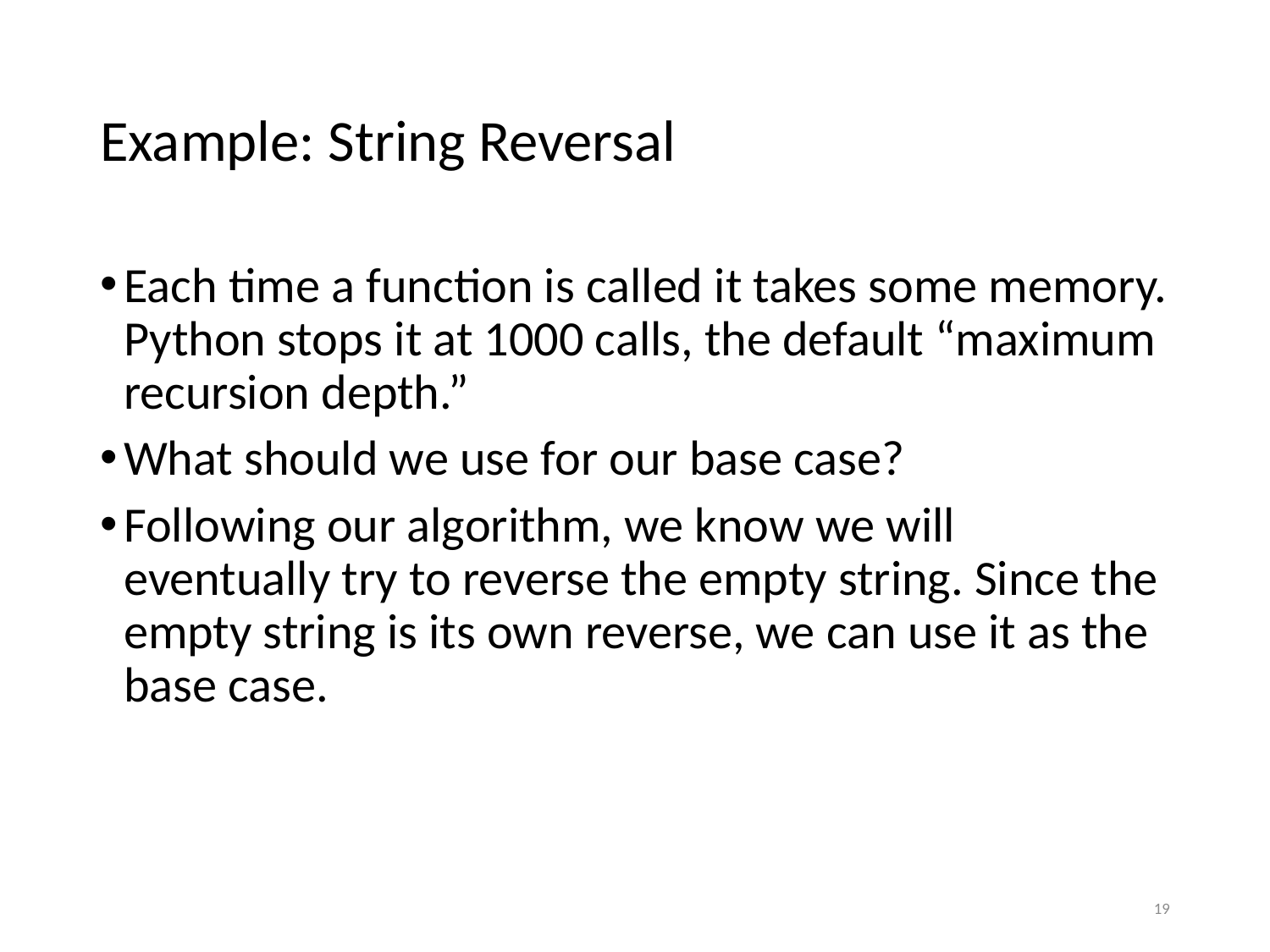

# Example: String Reversal
Each time a function is called it takes some memory. Python stops it at 1000 calls, the default “maximum recursion depth.”
What should we use for our base case?
Following our algorithm, we know we will eventually try to reverse the empty string. Since the empty string is its own reverse, we can use it as the base case.
19